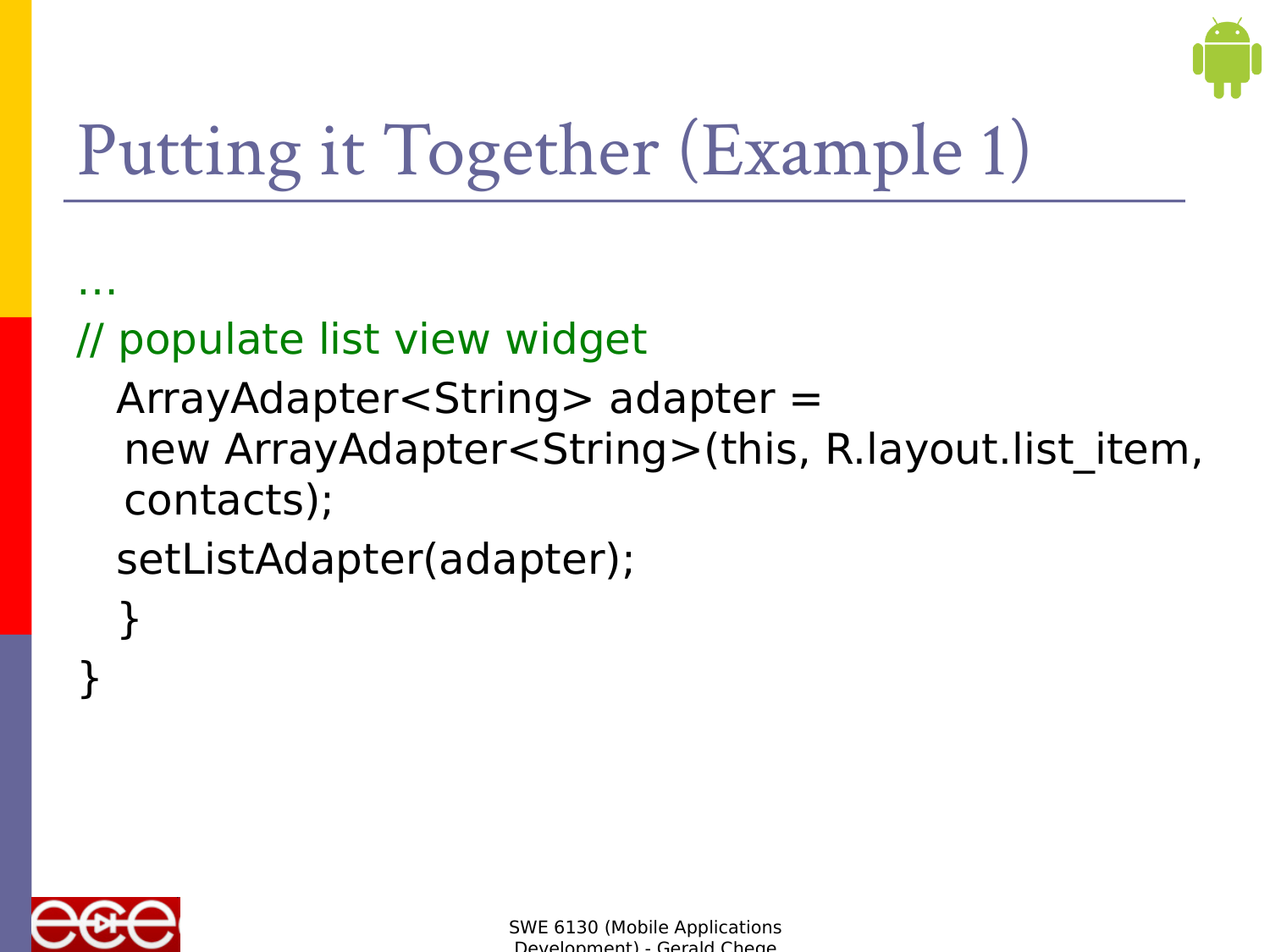

# Putting it Together (Example 1)
…
// populate list view widget
   ArrayAdapter<String> adapter =
new ArrayAdapter<String>(this, R.layout.list_item, contacts);
   setListAdapter(adapter);
   }
}
SWE 6130 (Mobile Applications Development) - Gerald Chege